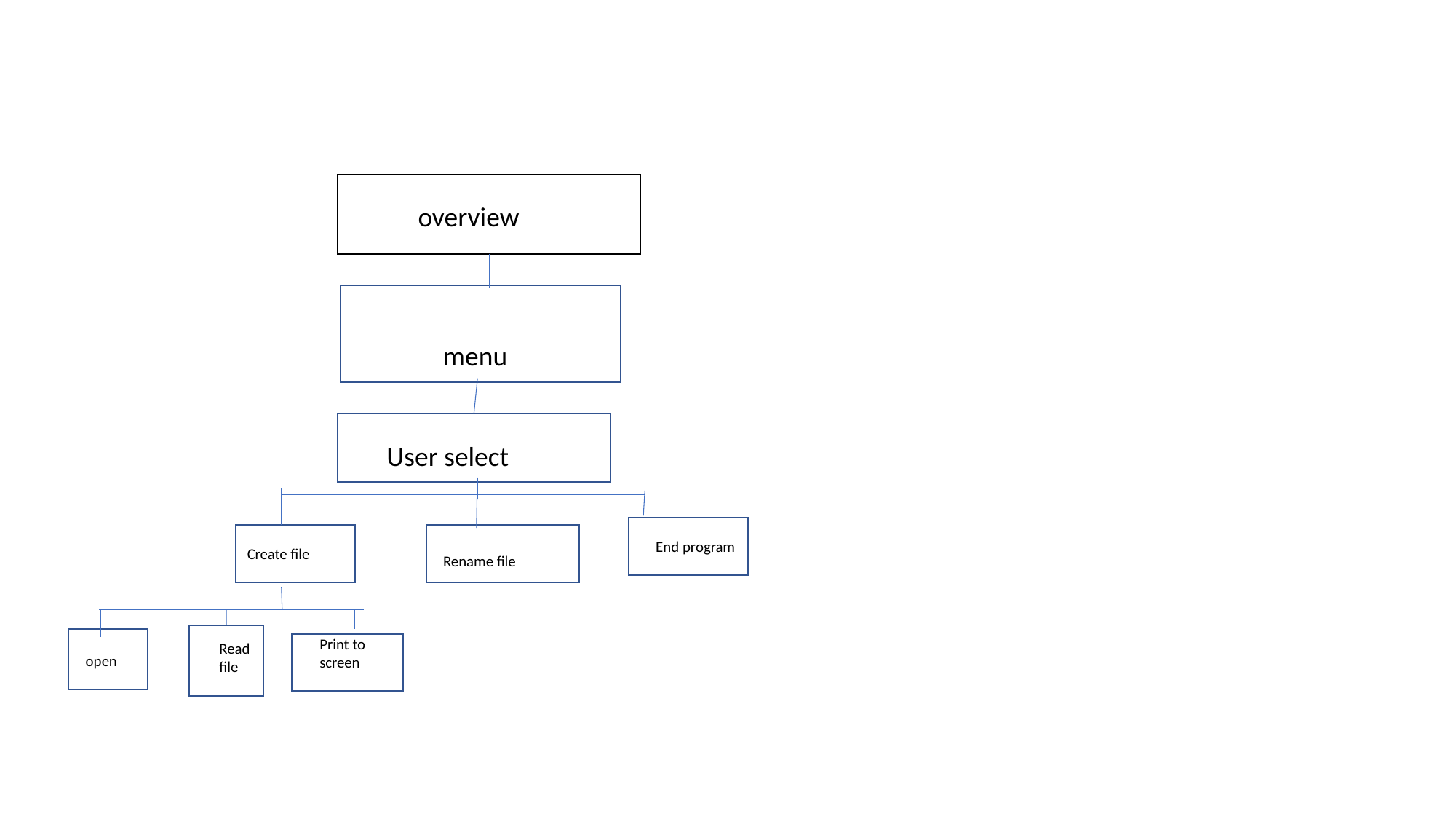

overview

menu

User select

End program
Create file
Rename file

Print to screen

Read file

open